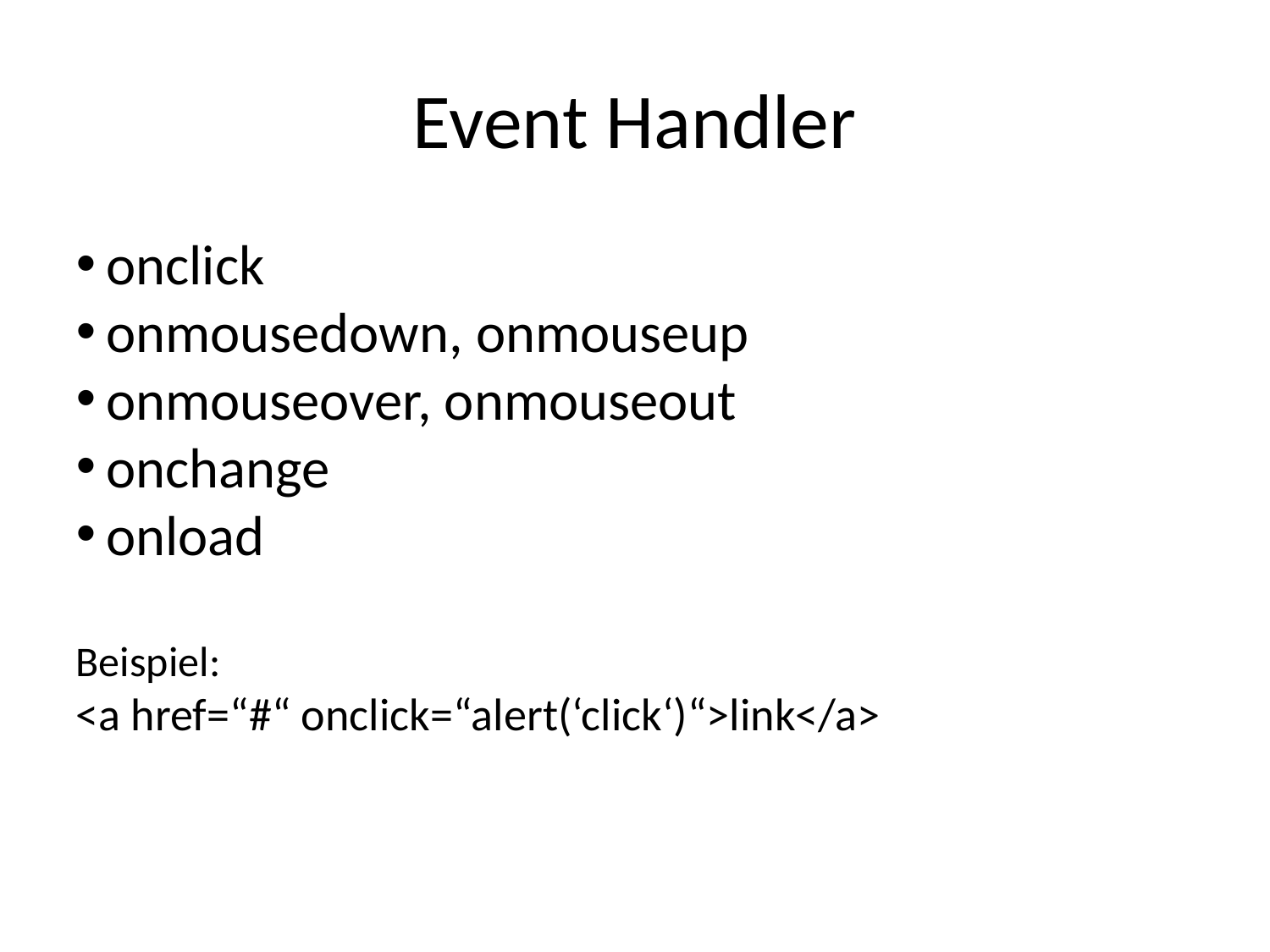

Event Handler
onclick
onmousedown, onmouseup
onmouseover, onmouseout
onchange
onload

Beispiel:
<a href=“#“ onclick=“alert(‘click‘)“>link</a>